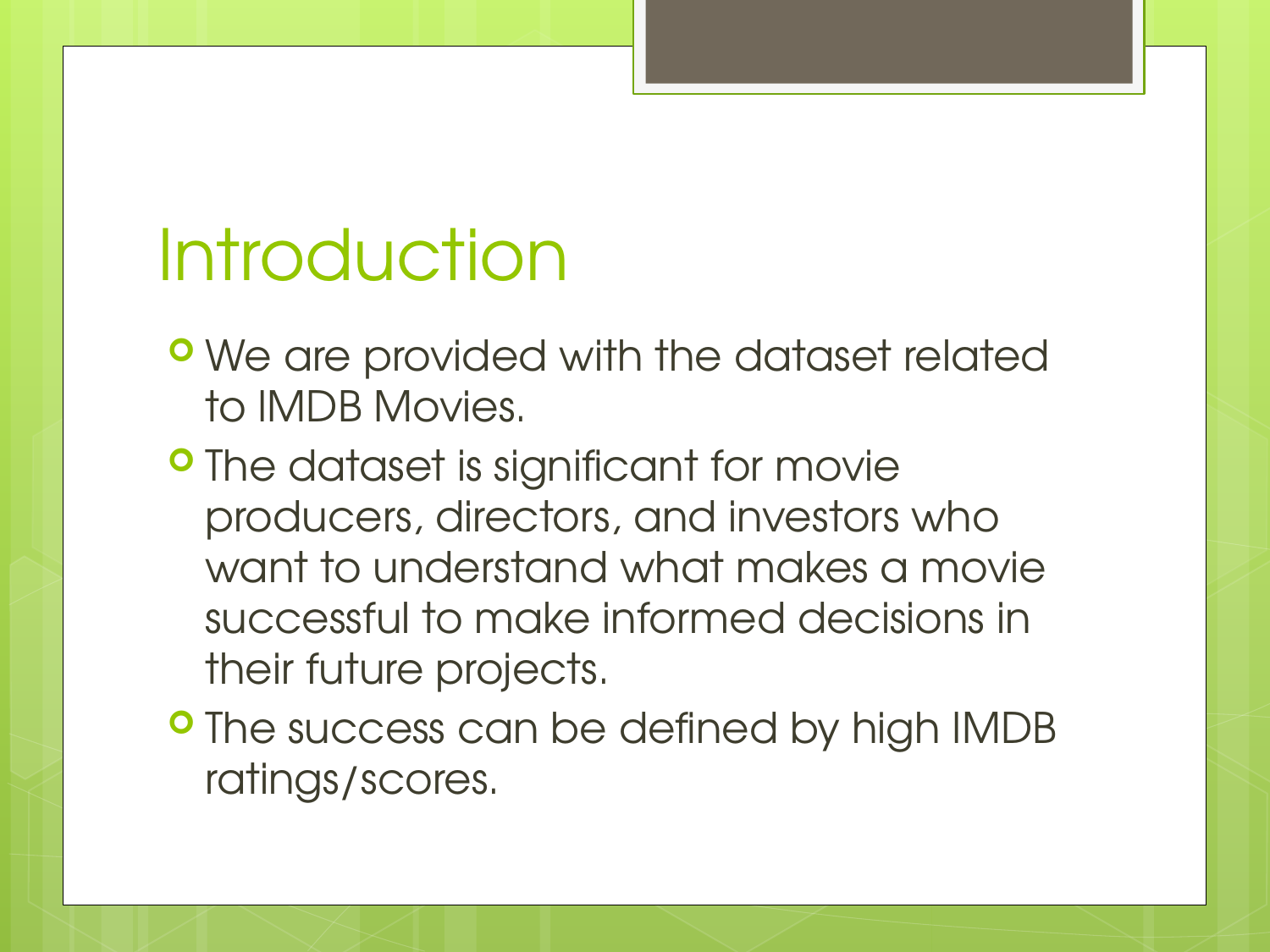

# Introduction
We are provided with the dataset related to IMDB Movies.
The dataset is significant for movie producers, directors, and investors who want to understand what makes a movie successful to make informed decisions in their future projects.
The success can be defined by high IMDB ratings/scores.